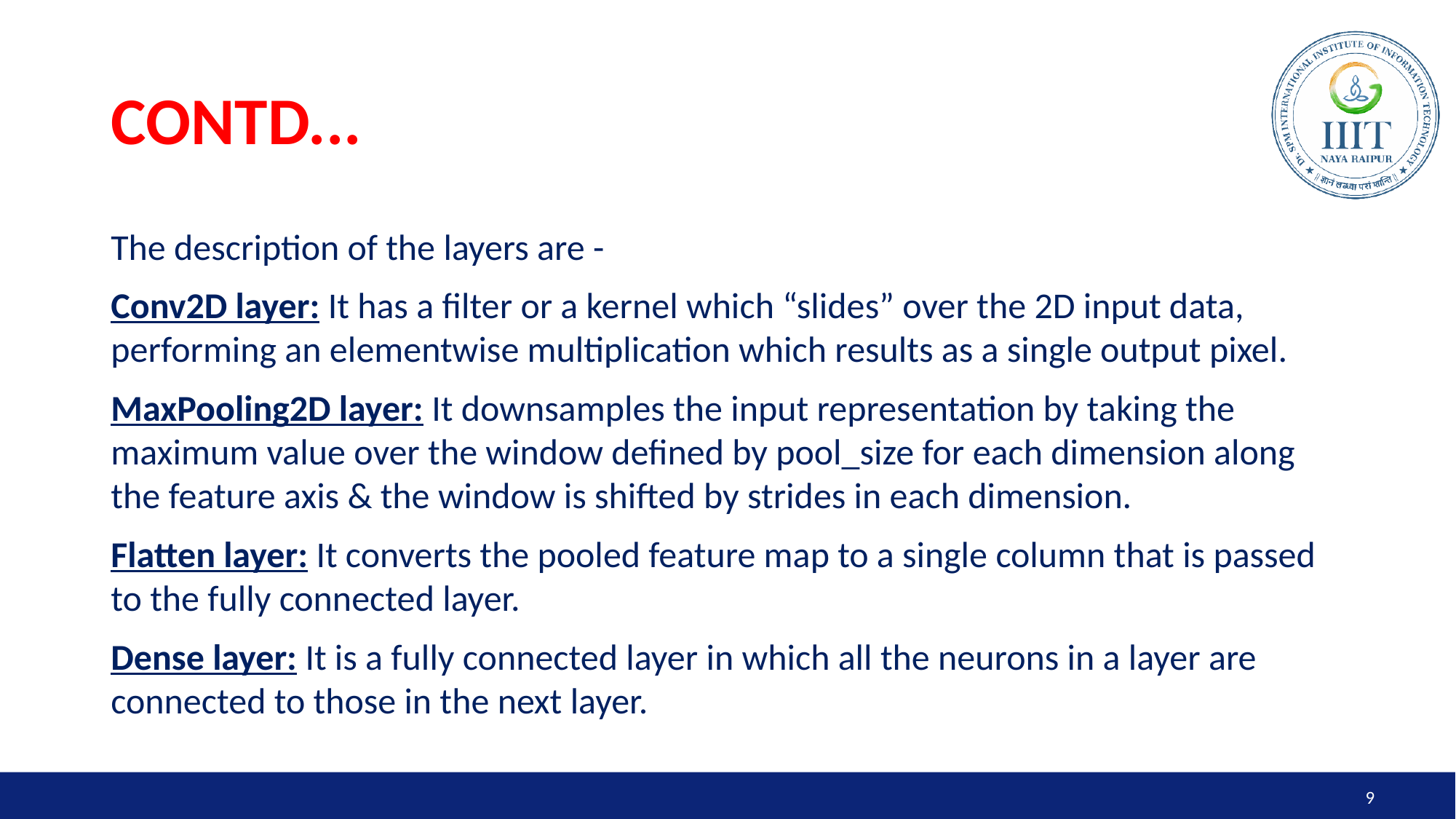

# CONTD...
The description of the layers are -
Conv2D layer: It has a filter or a kernel which “slides” over the 2D input data, performing an elementwise multiplication which results as a single output pixel.
MaxPooling2D layer: It downsamples the input representation by taking the maximum value over the window defined by pool_size for each dimension along the feature axis & the window is shifted by strides in each dimension.
Flatten layer: It converts the pooled feature map to a single column that is passed to the fully connected layer.
Dense layer: It is a fully connected layer in which all the neurons in a layer are connected to those in the next layer.
9